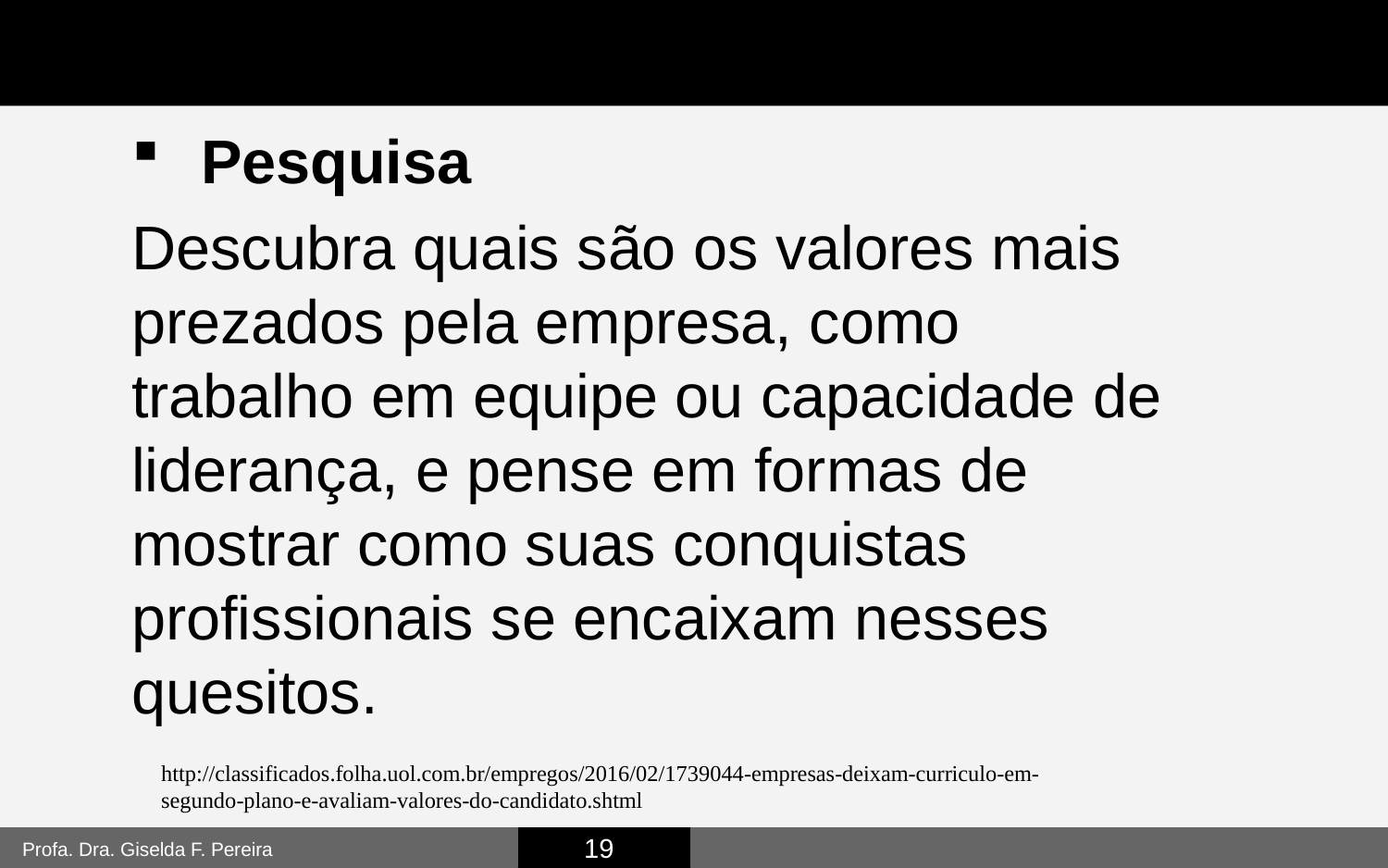

Pesquisa
Descubra quais são os valores mais prezados pela empresa, como trabalho em equipe ou capacidade de liderança, e pense em formas de mostrar como suas conquistas profissionais se encaixam nesses quesitos.
http://classificados.folha.uol.com.br/empregos/2016/02/1739044-empresas-deixam-curriculo-em-segundo-plano-e-avaliam-valores-do-candidato.shtml
19